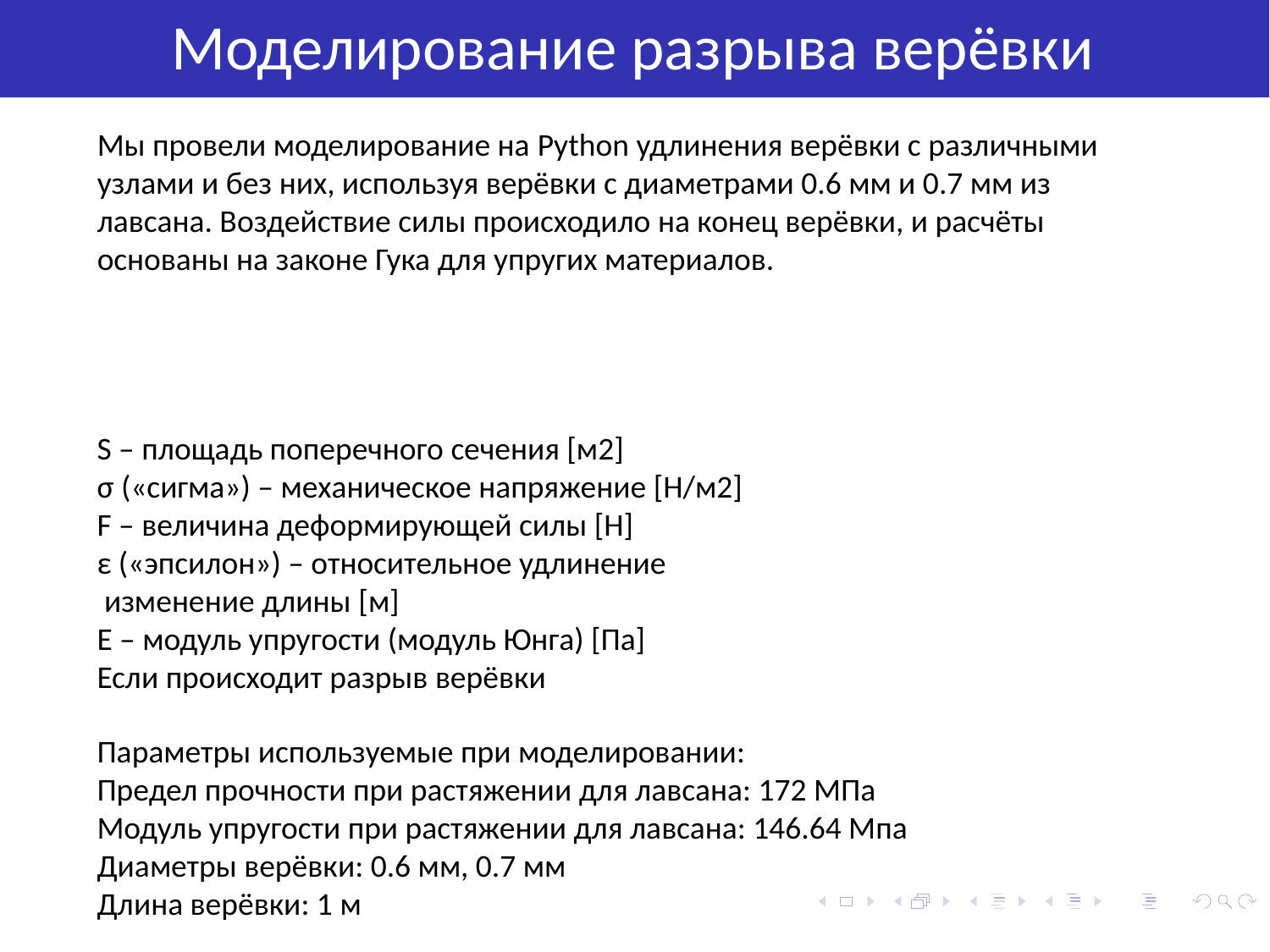

Моделирование разрыва верёвки
Мы провели моделирование на Python удлинения верёвки с различными узлами и без них, используя верёвки с диаметрами 0.6 мм и 0.7 мм из лавсана. Воздействие силы происходило на конец верёвки, и расчёты основаны на законе Гука для упругих материалов.

S – площадь поперечного сечения [м2]
σ («сигма») – механическое напряжение [Н/м2]
F – величина деформирующей силы [Н]
ε («эпсилон») – относительное удлинение
 изменение длины [м]
E – модуль упругости (модуль Юнга) [Па]
Если происходит разрыв верёвки
Параметры используемые при моделировании:
Предел прочности при растяжении для лавсана: 172 МПа
Модуль упругости при растяжении для лавсана: 146.64 Мпа
Диаметры верёвки: 0.6 мм, 0.7 мм
Длина верёвки: 1 м